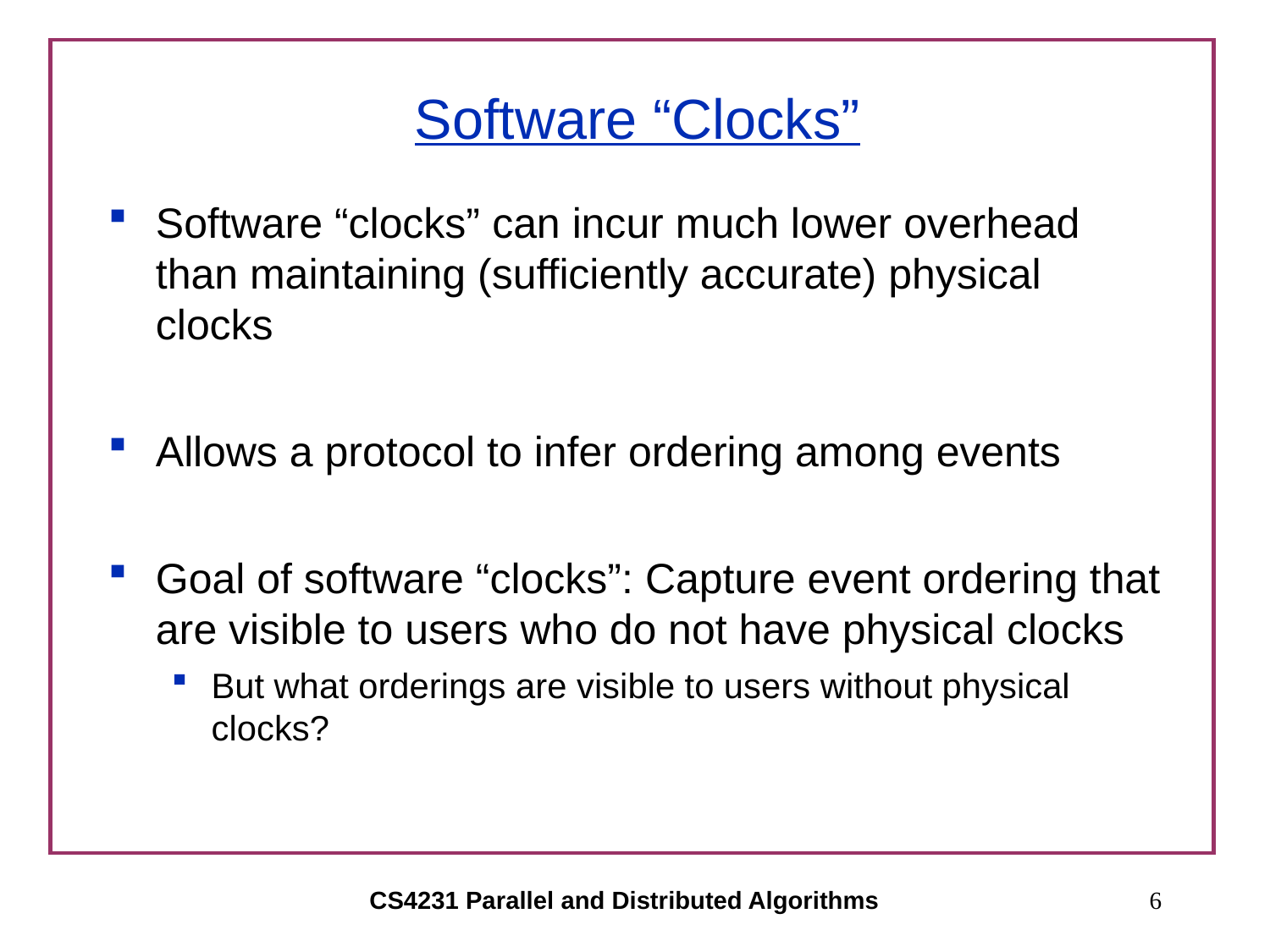

# Software “Clocks”
Software “clocks” can incur much lower overhead than maintaining (sufficiently accurate) physical clocks

Allows a protocol to infer ordering among events

Goal of software “clocks”: Capture event ordering that are visible to users who do not have physical clocks
But what orderings are visible to users without physical clocks?
CS4231 Parallel and Distributed Algorithms
6